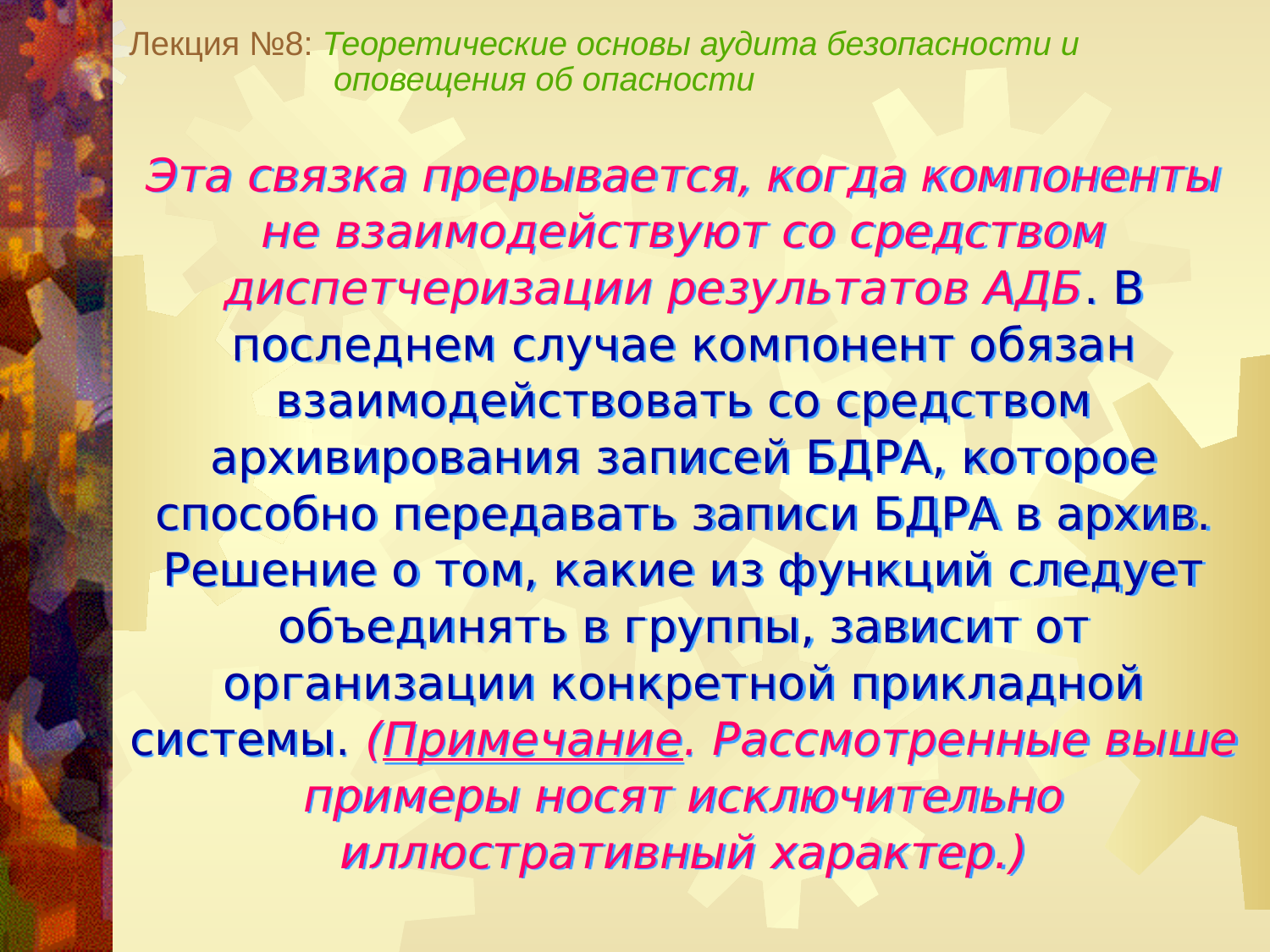

Лекция №8: Теоретические основы аудита безопасности и
                        оповещения об опасности
Эта связка прерывается, когда компоненты не взаимодействуют со средством диспетчеризации результатов АДБ. В последнем случае компонент обязан взаимодействовать со средством архивирования записей БДРА, которое способно передавать записи БДРА в архив.
Решение о том, какие из функций следует объединять в группы, зависит от организации конкретной прикладной системы. (Примечание. Рассмотренные выше примеры носят исключительно иллюстративный характер.)